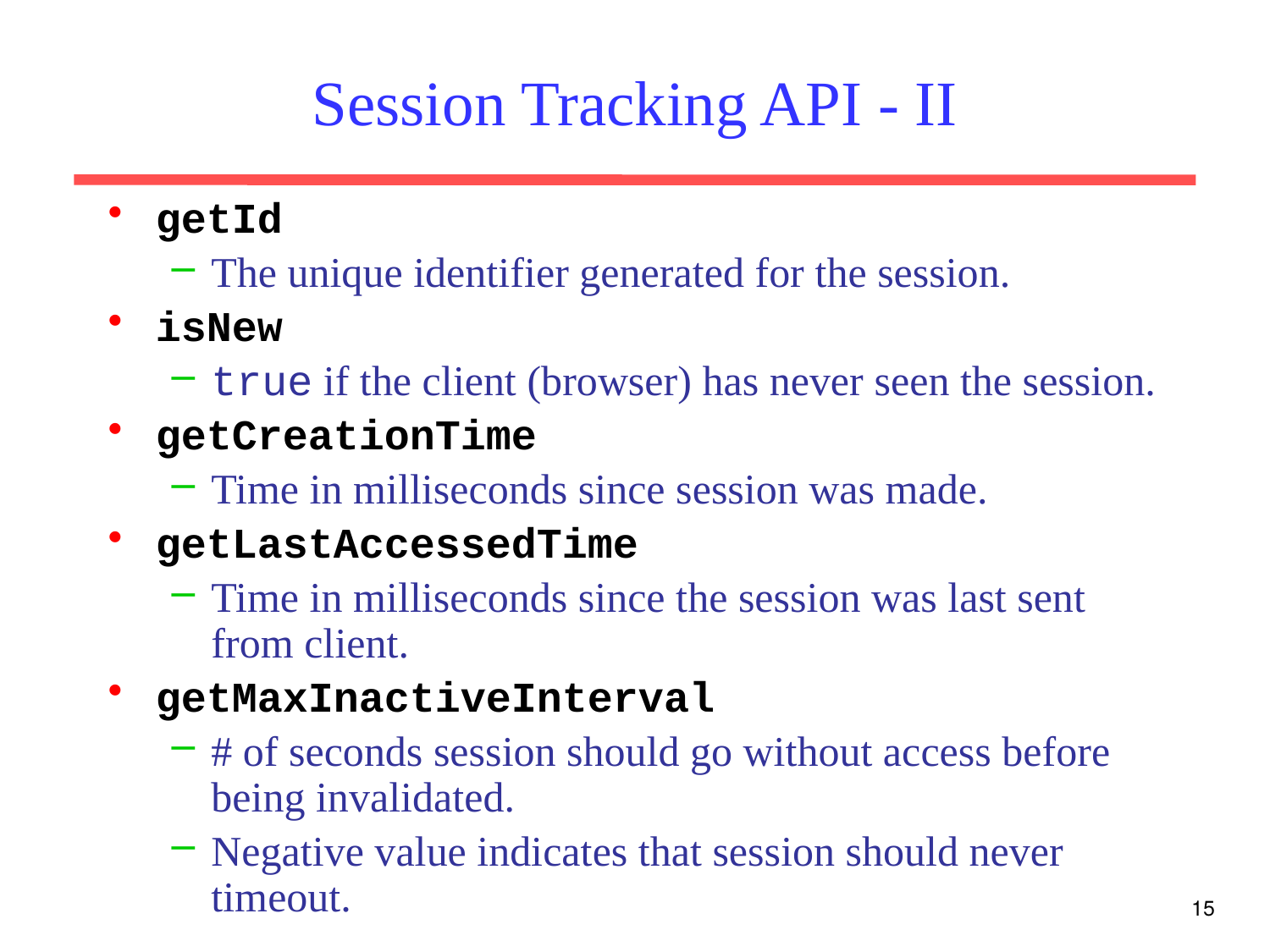

# Session Tracking API - II
getId
The unique identifier generated for the session.
isNew
true if the client (browser) has never seen the session.
getCreationTime
Time in milliseconds since session was made.
getLastAccessedTime
Time in milliseconds since the session was last sent from client.
getMaxInactiveInterval
# of seconds session should go without access before being invalidated.
Negative value indicates that session should never timeout.

15